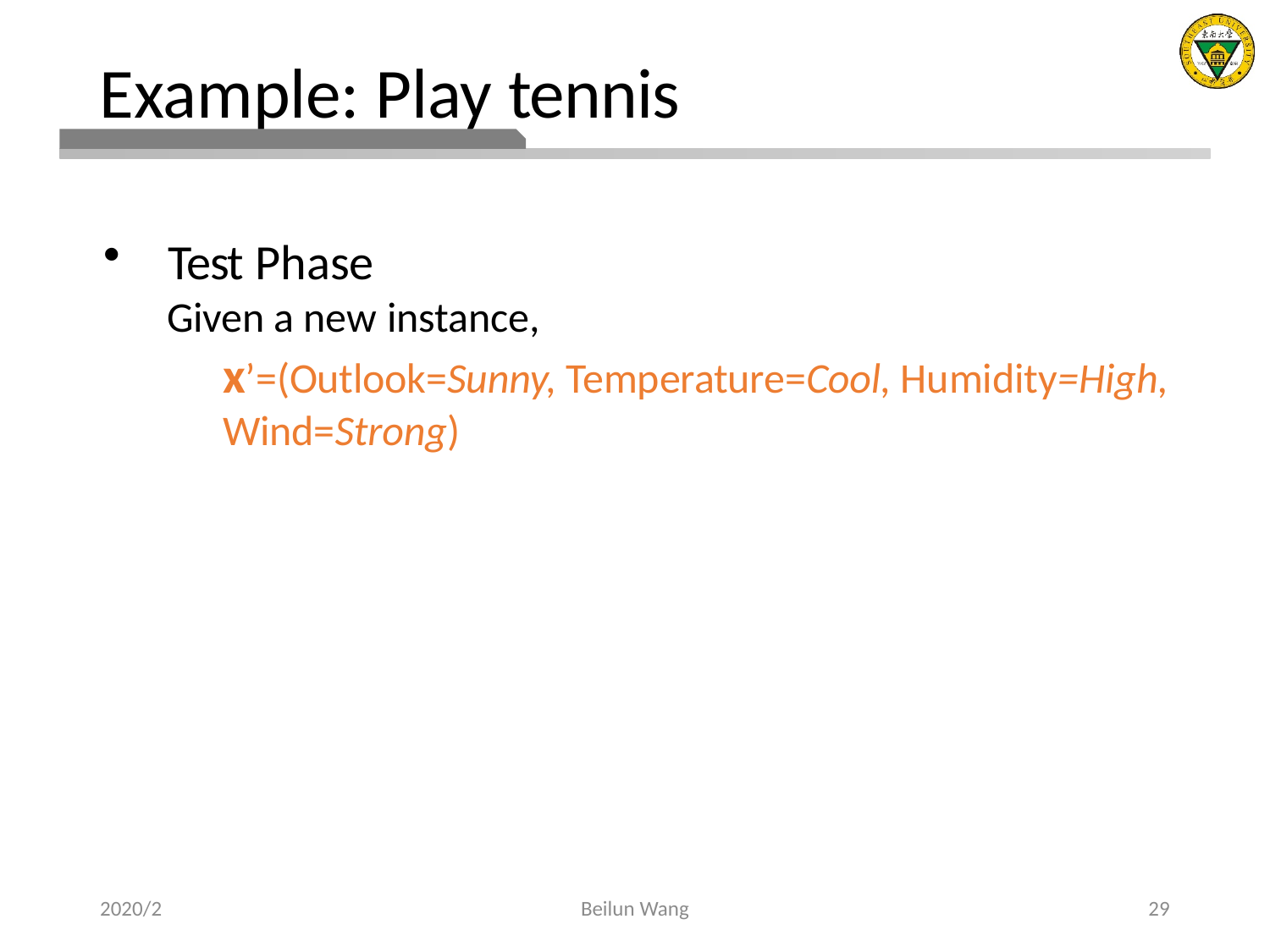

# Example: Play tennis
Test Phase
Given a new instance,
xʼ=(Outlook=Sunny, Temperature=Cool, Humidity=High, Wind=Strong)
2020/2
Beilun Wang
29